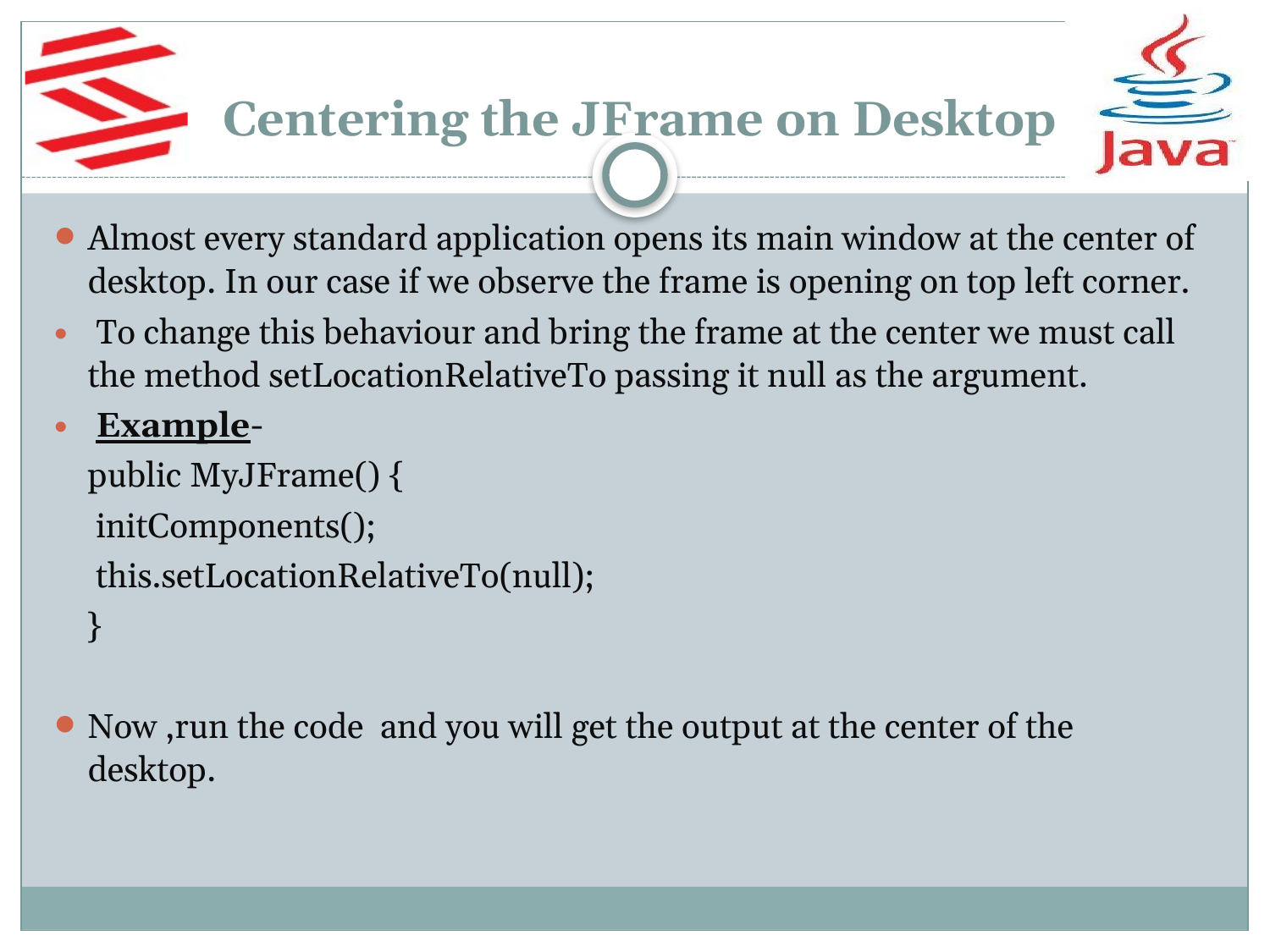

# Centering the JFrame on Desktop
Almost every standard application opens its main window at the center of desktop. In our case if we observe the frame is opening on top left corner.
 To change this behaviour and bring the frame at the center we must call the method setLocationRelativeTo passing it null as the argument.
 Example-
	public MyJFrame() {
     initComponents();
     this.setLocationRelativeTo(null);
    }

Now ,run the code  and you will get the output at the center of the desktop.